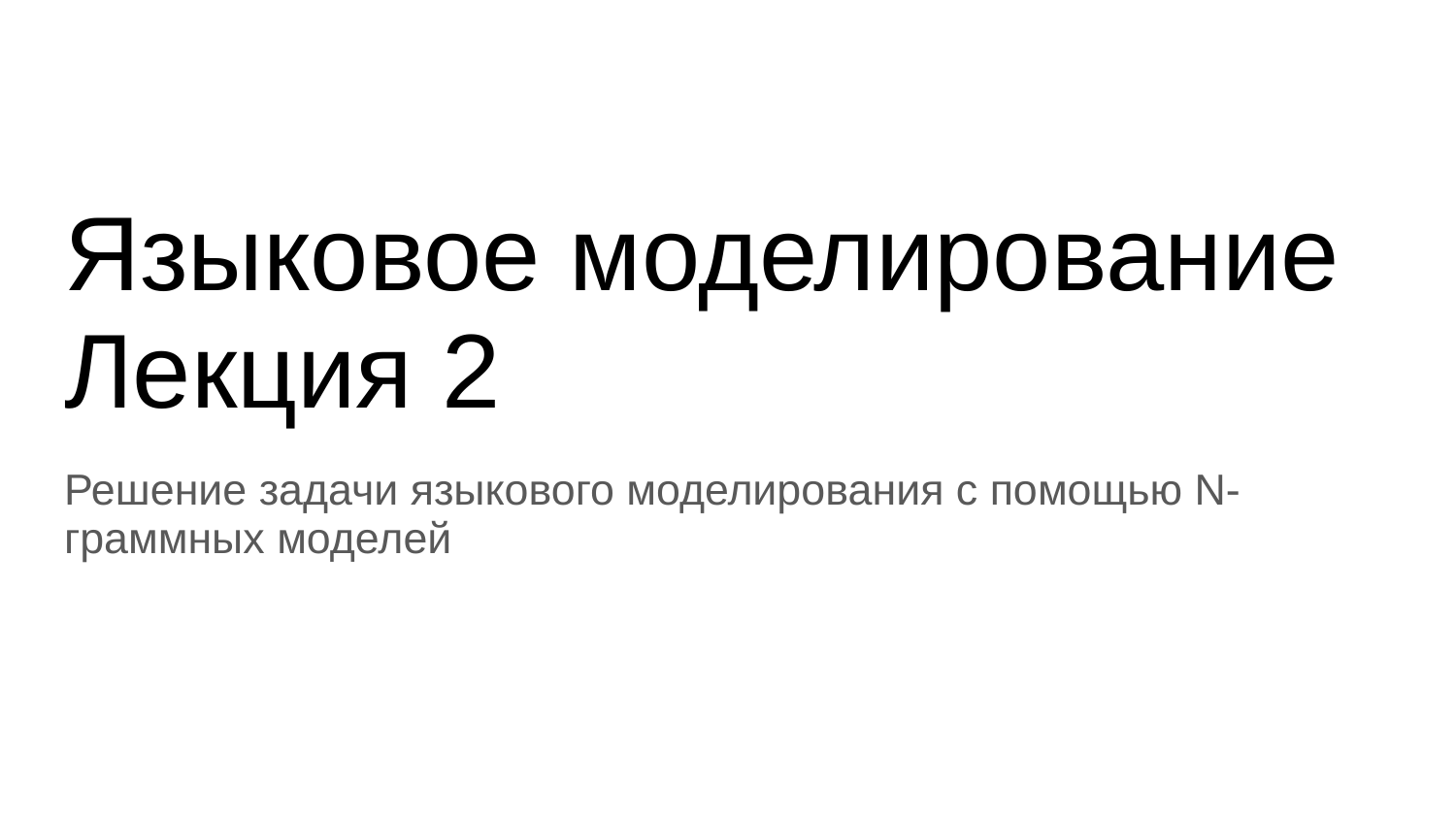

# Языковое моделирование
Лекция 2
Решение задачи языкового моделирования с помощью N-граммных моделей